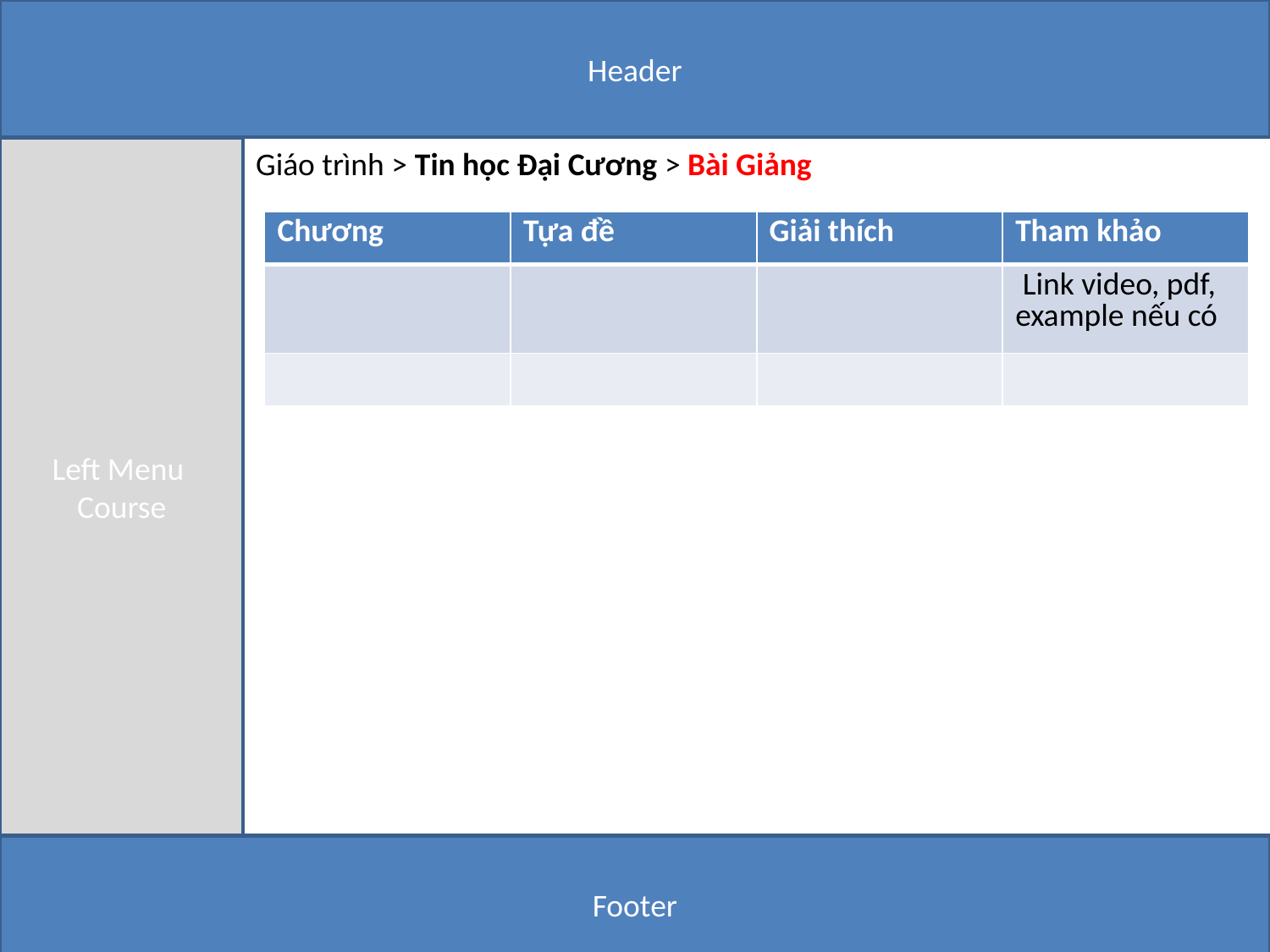

Header
Left Menu
Course
Giáo trình > Tin học Đại Cương > Bài Giảng
| Chương | Tựa đề | Giải thích | Tham khảo |
| --- | --- | --- | --- |
|  |  |  | Link video, pdf, example nếu có |
|  |  |  |  |
Footer